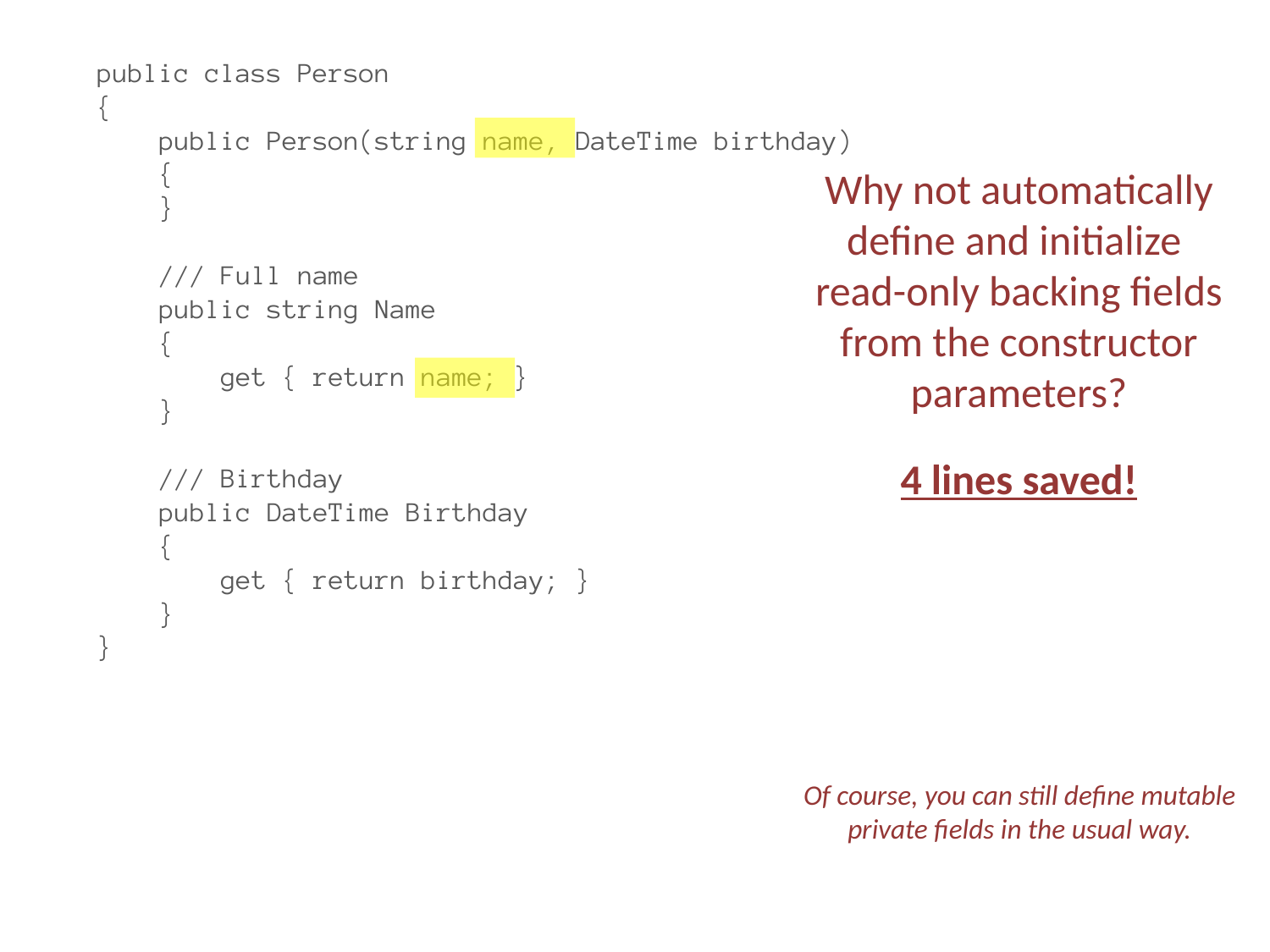

public class Person
{
    public Person(string name, DateTime birthday)
    {
    }

    /// Full name
    public string Name
    {
        get { return name; }
    }

    /// Birthday
    public DateTime Birthday
    {
        get { return birthday; }
    }
}

Why not automatically define and initialize
read-only backing fields from the constructor parameters?

4 lines saved!
Of course, you can still define mutable private fields in the usual way.